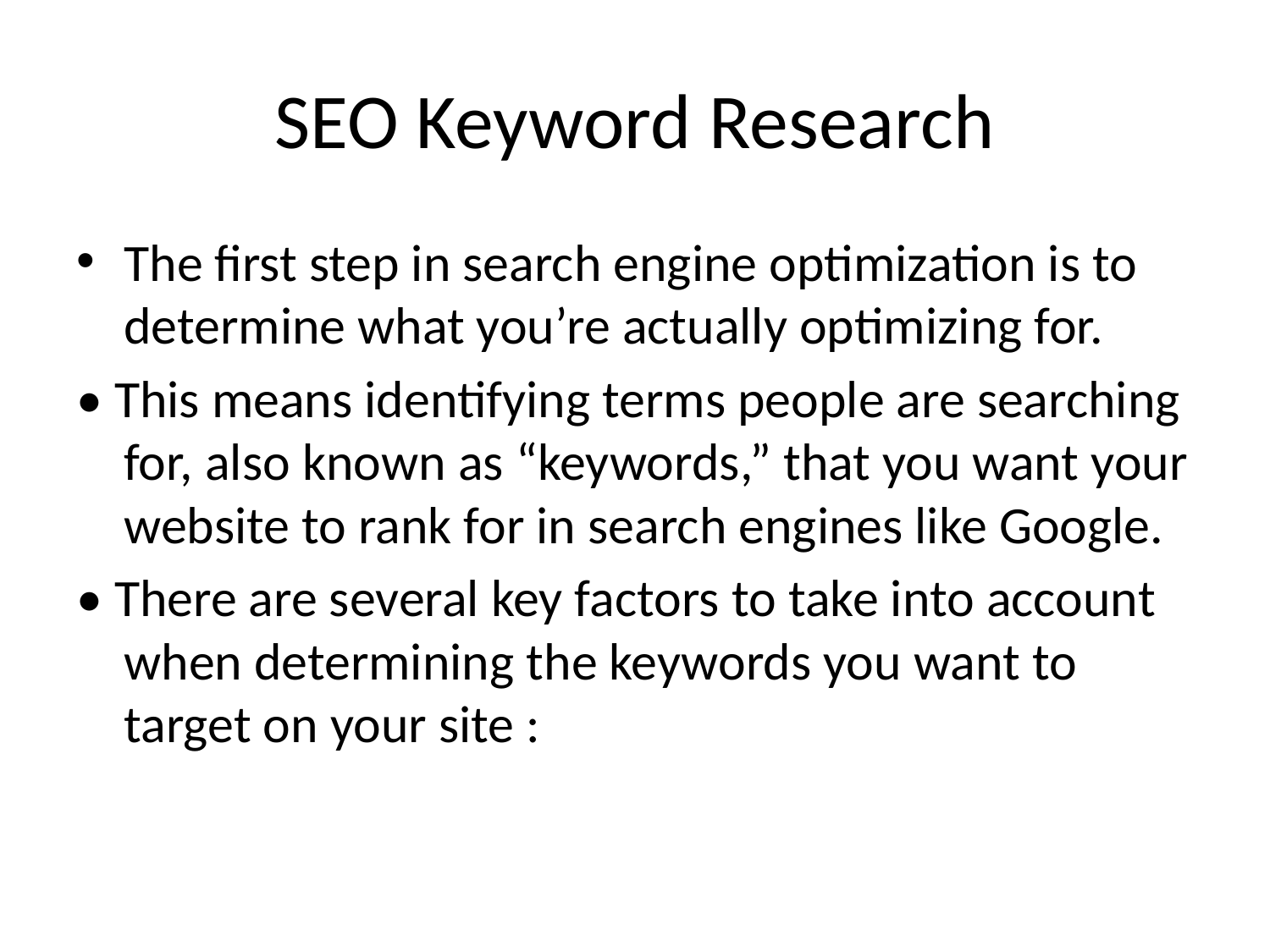

# SEO Keyword Research
The first step in search engine optimization is to determine what you’re actually optimizing for.
• This means identifying terms people are searching for, also known as “keywords,” that you want your website to rank for in search engines like Google.
• There are several key factors to take into account when determining the keywords you want to target on your site :